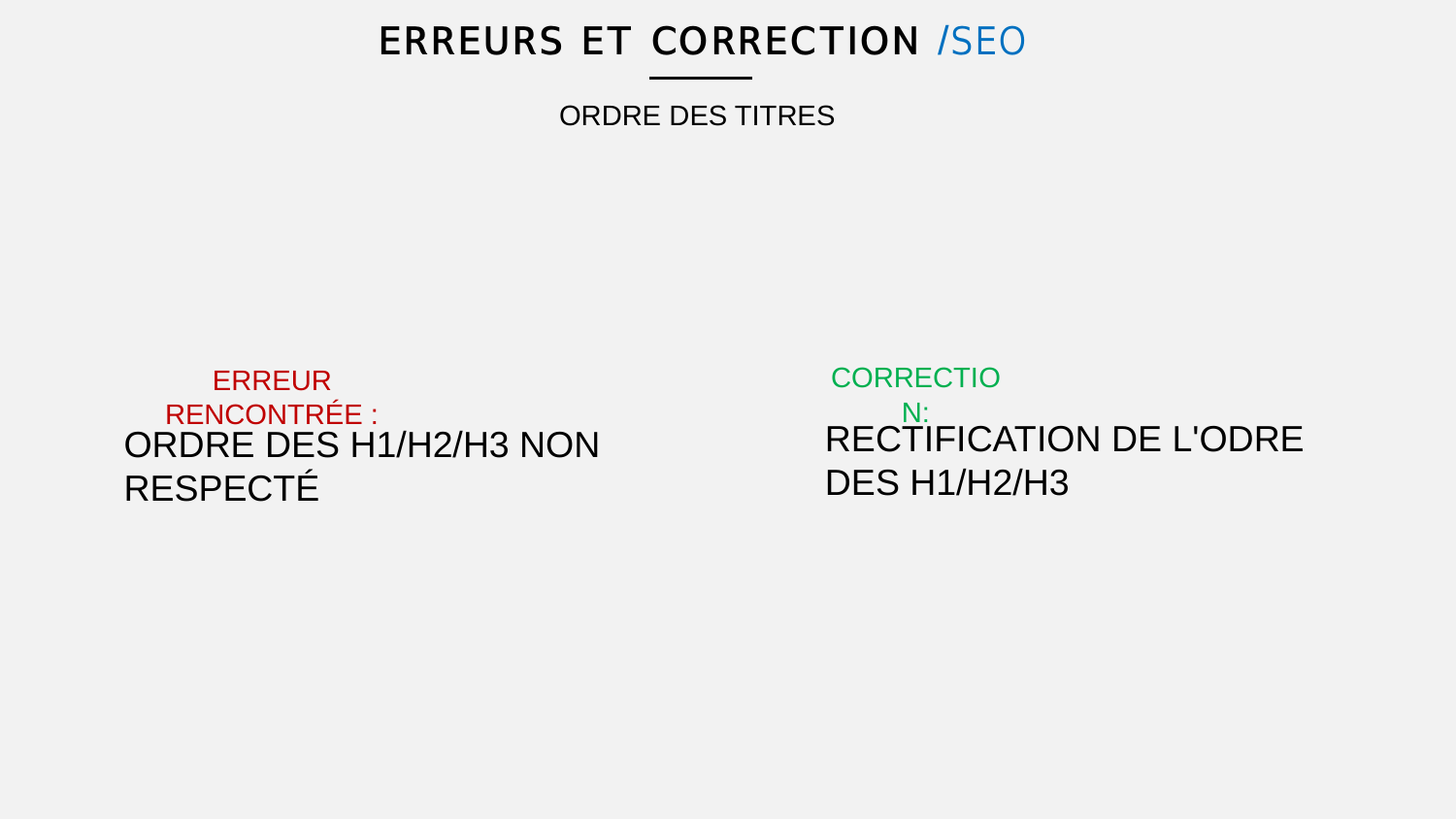

# ERREURS ET CORRECTION /SEO
ORDRE DES TITRES
CORRECTION:
ERREUR RENCONTRÉE :
RECTIFICATION DE L'ODRE DES H1/H2/H3
ORDRE DES H1/H2/H3 NON RESPECTÉ